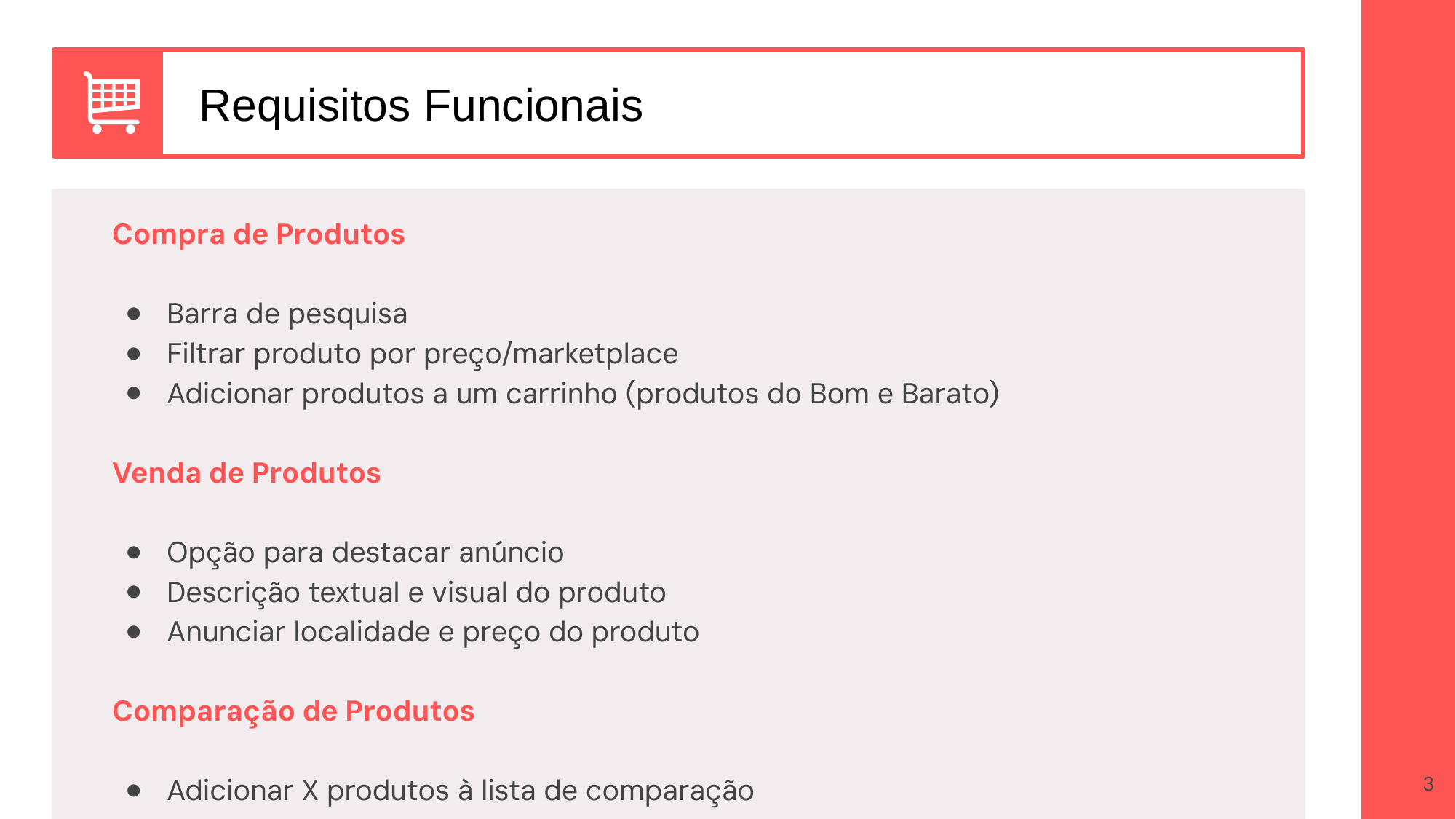

# Requisitos Funcionais

Compra de Produtos

Barra de pesquisa
Filtrar produto por preço/marketplace
Adicionar produtos a um carrinho (produtos do Bom e Barato)

Venda de Produtos

Opção para destacar anúncio
Descrição textual e visual do produto
Anunciar localidade e preço do produto

Comparação de Produtos

Adicionar X produtos à lista de comparação

3